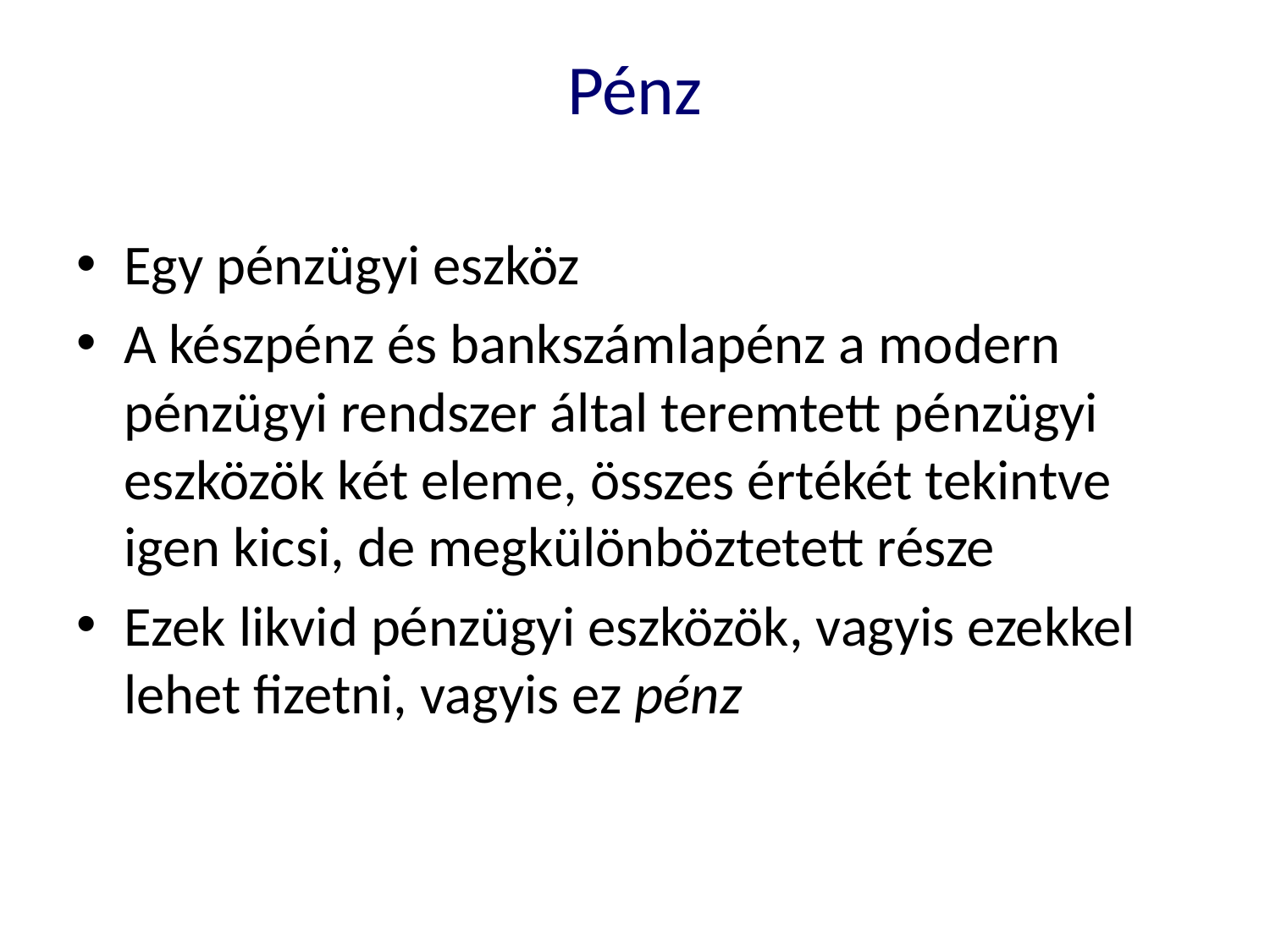

Pénz
Egy pénzügyi eszköz
A készpénz és bankszámlapénz a modern pénzügyi rendszer által teremtett pénzügyi eszközök két eleme, összes értékét tekintve igen kicsi, de megkülönböztetett része
Ezek likvid pénzügyi eszközök, vagyis ezekkel lehet fizetni, vagyis ez pénz